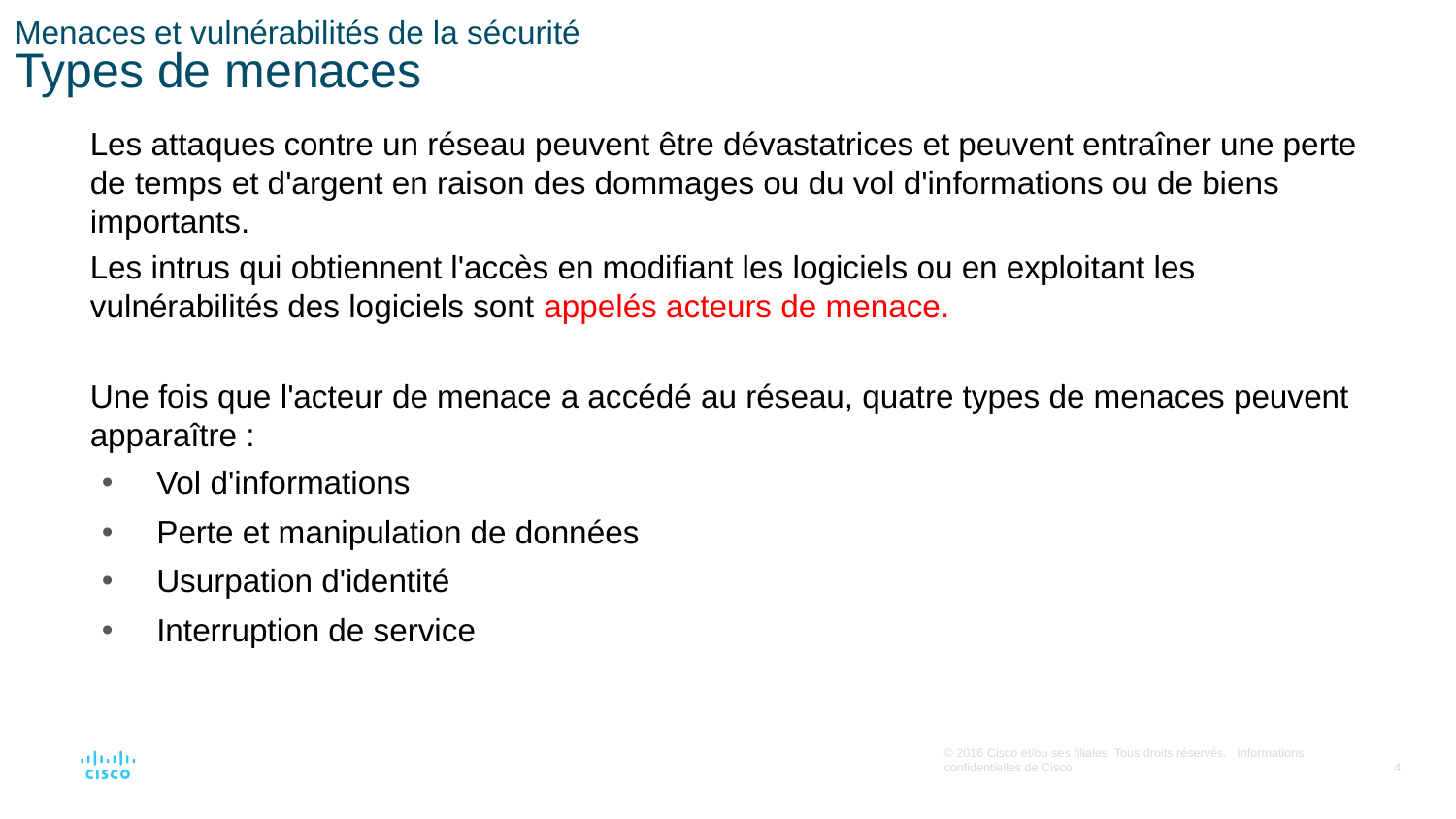

# Menaces et vulnérabilités de la sécurité Types de menaces
Les attaques contre un réseau peuvent être dévastatrices et peuvent entraîner une perte de temps et d'argent en raison des dommages ou du vol d'informations ou de biens importants.
Les intrus qui obtiennent l'accès en modifiant les logiciels ou en exploitant les vulnérabilités des logiciels sont appelés acteurs de menace.

Une fois que l'acteur de menace a accédé au réseau, quatre types de menaces peuvent apparaître :
Vol d'informations
Perte et manipulation de données
Usurpation d'identité
Interruption de service